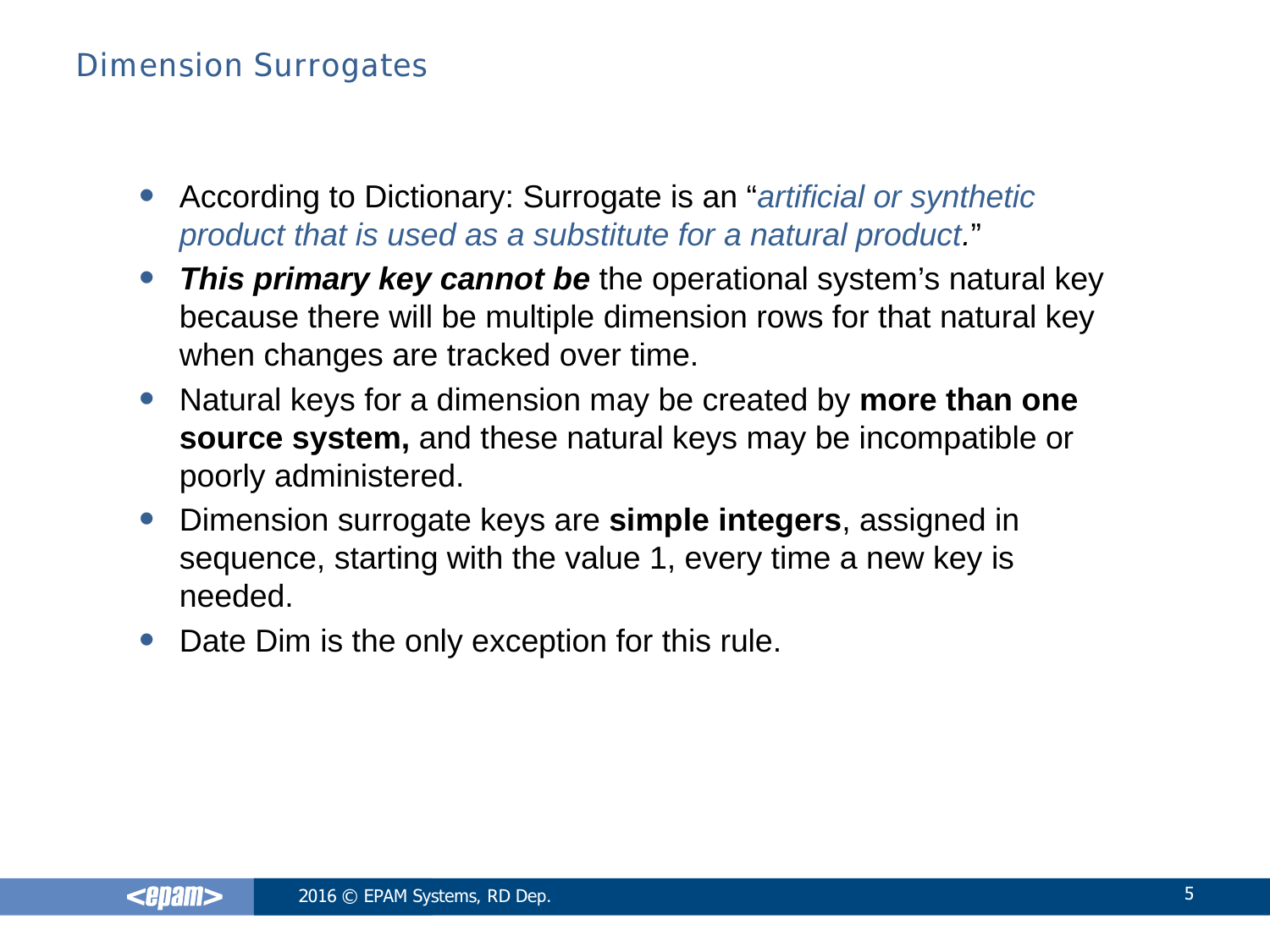

# Dimension Surrogates
According to Dictionary: Surrogate is an “artificial or synthetic product that is used as a substitute for a natural product.”
This primary key cannot be the operational system’s natural key because there will be multiple dimension rows for that natural key when changes are tracked over time.
Natural keys for a dimension may be created by more than one source system, and these natural keys may be incompatible or poorly administered.
Dimension surrogate keys are simple integers, assigned in sequence, starting with the value 1, every time a new key is needed.
Date Dim is the only exception for this rule.
5
2016 © EPAM Systems, RD Dep.